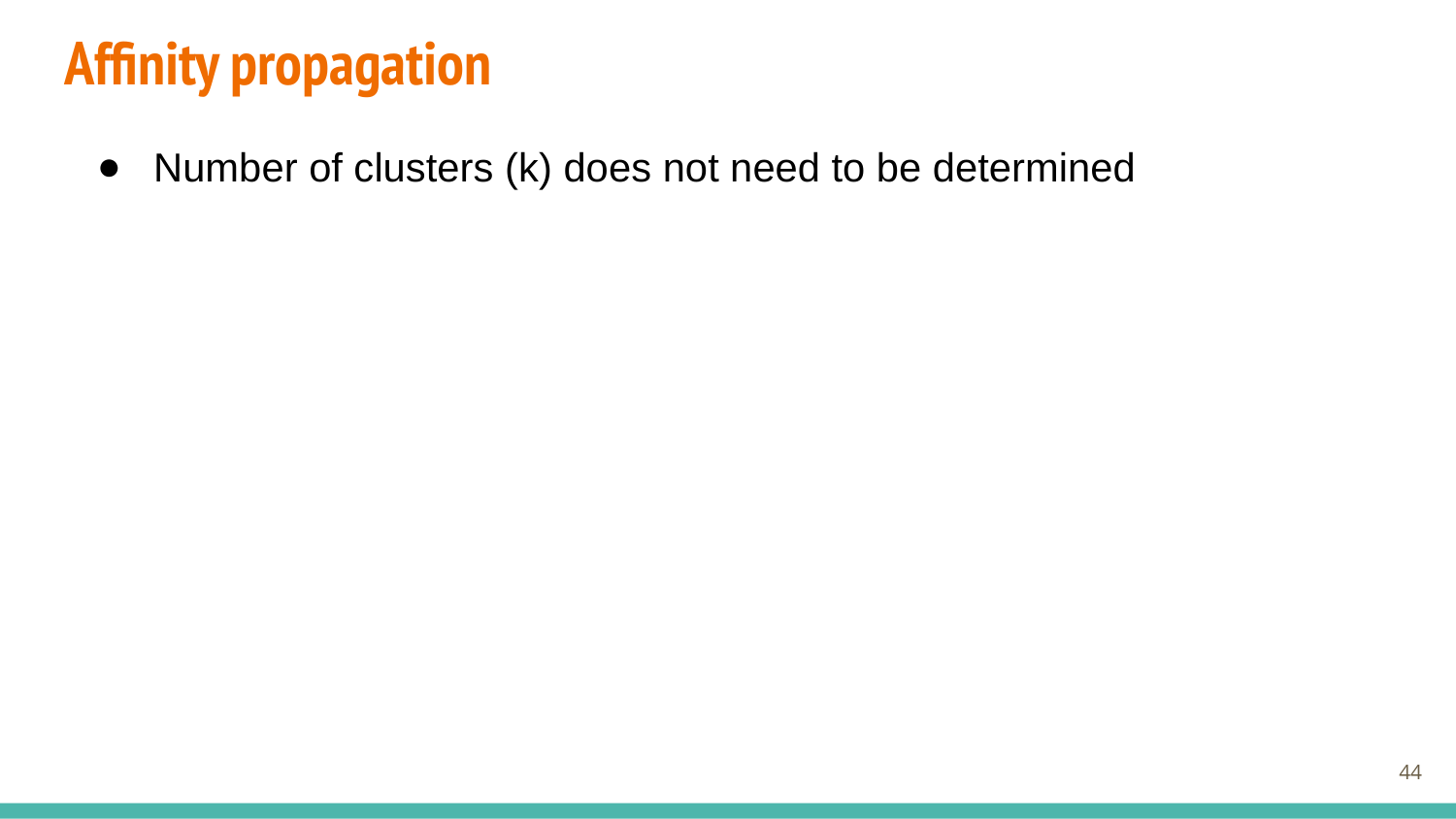

# Affinity propagation
Number of clusters (k) does not need to be determined
44